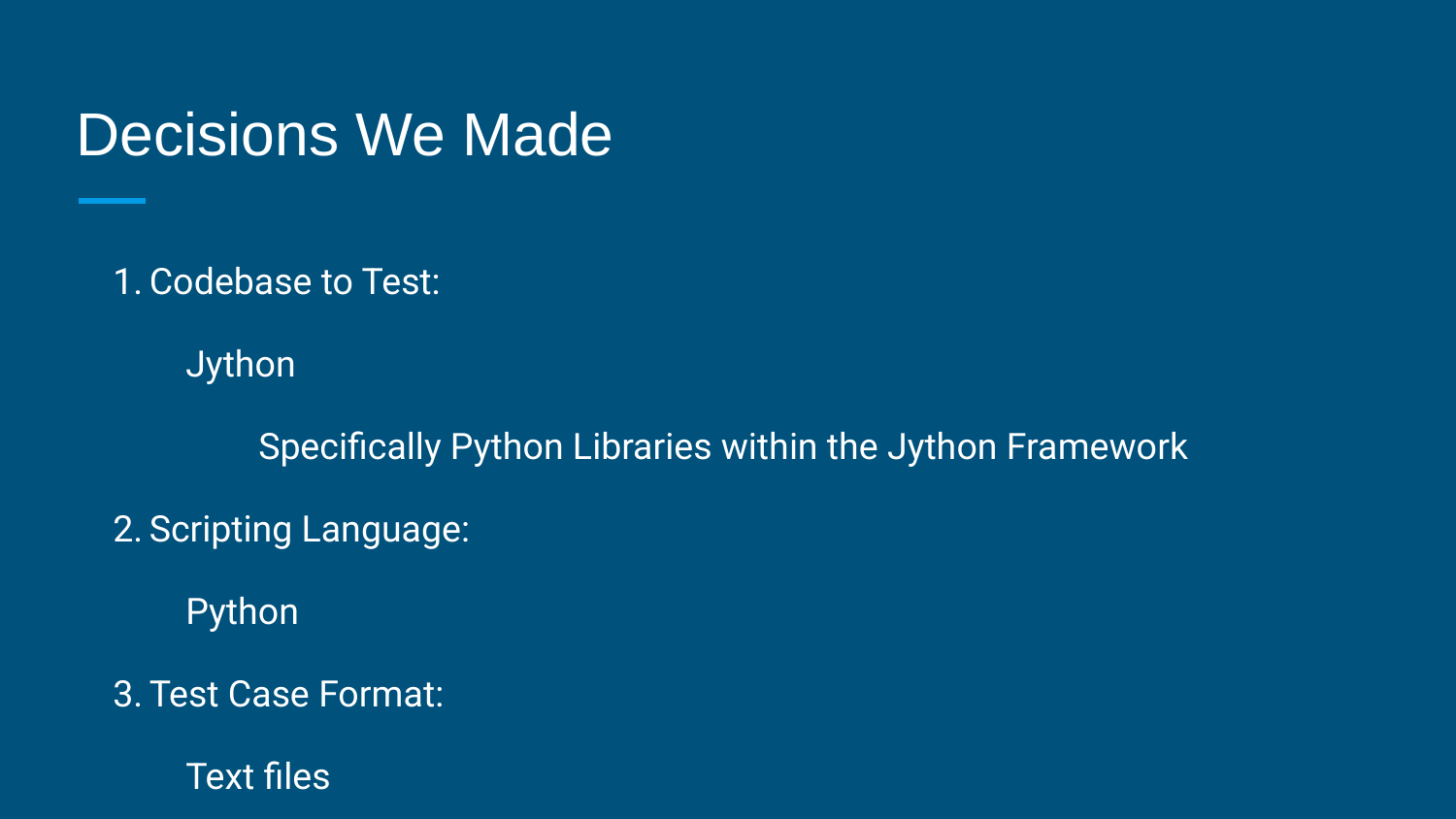

# Decisions We Made
Codebase to Test:
Jython
Specifically Python Libraries within the Jython Framework
Scripting Language:
Python
Test Case Format:
Text files